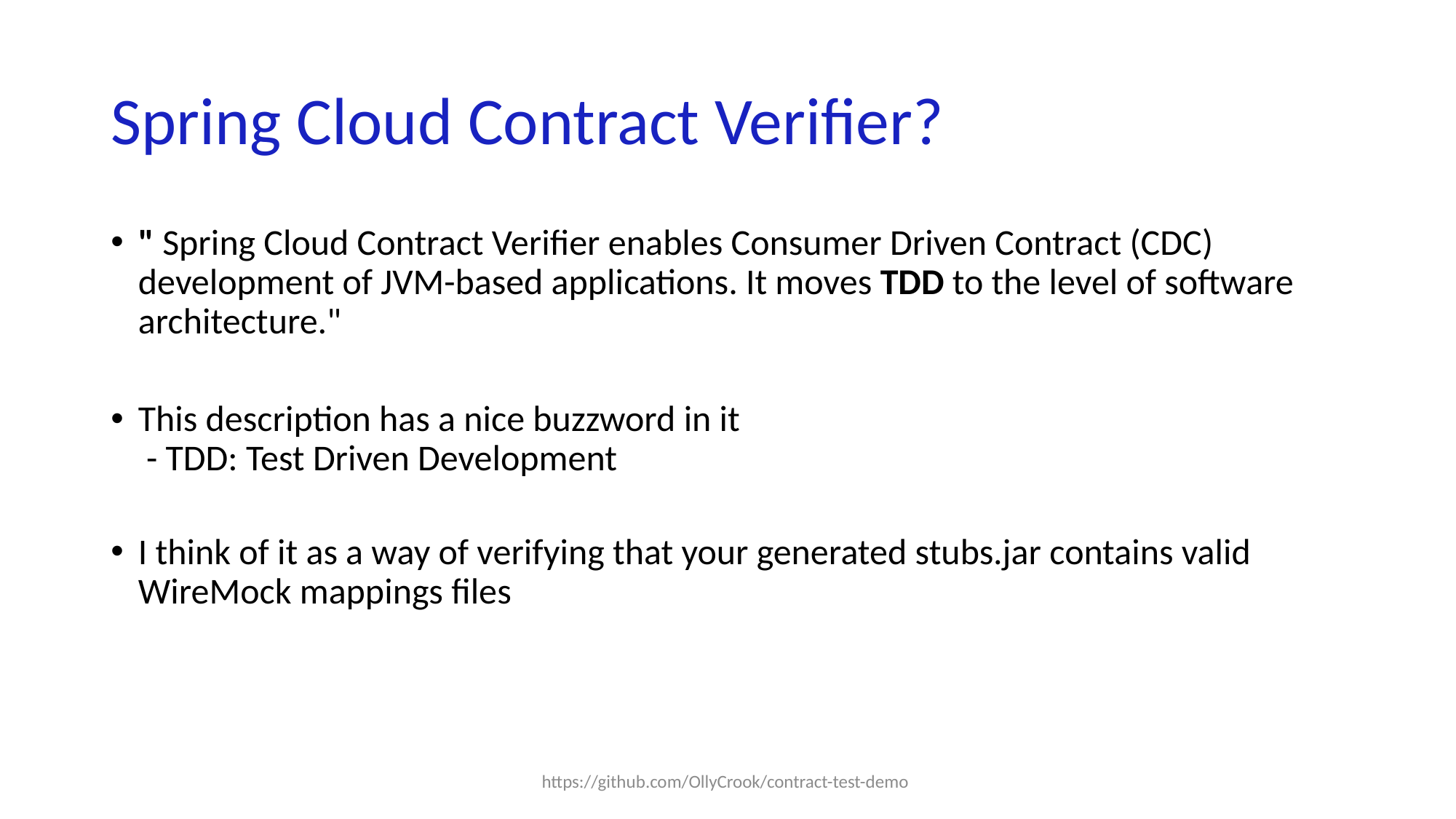

# Spring Cloud Contract Verifier?
" Spring Cloud Contract Verifier enables Consumer Driven Contract (CDC) development of JVM-based applications. It moves TDD to the level of software architecture."
This description has a nice buzzword in it
 - TDD: Test Driven Development
I think of it as a way of verifying that your generated stubs.jar contains valid WireMock mappings files

https://github.com/OllyCrook/contract-test-demo